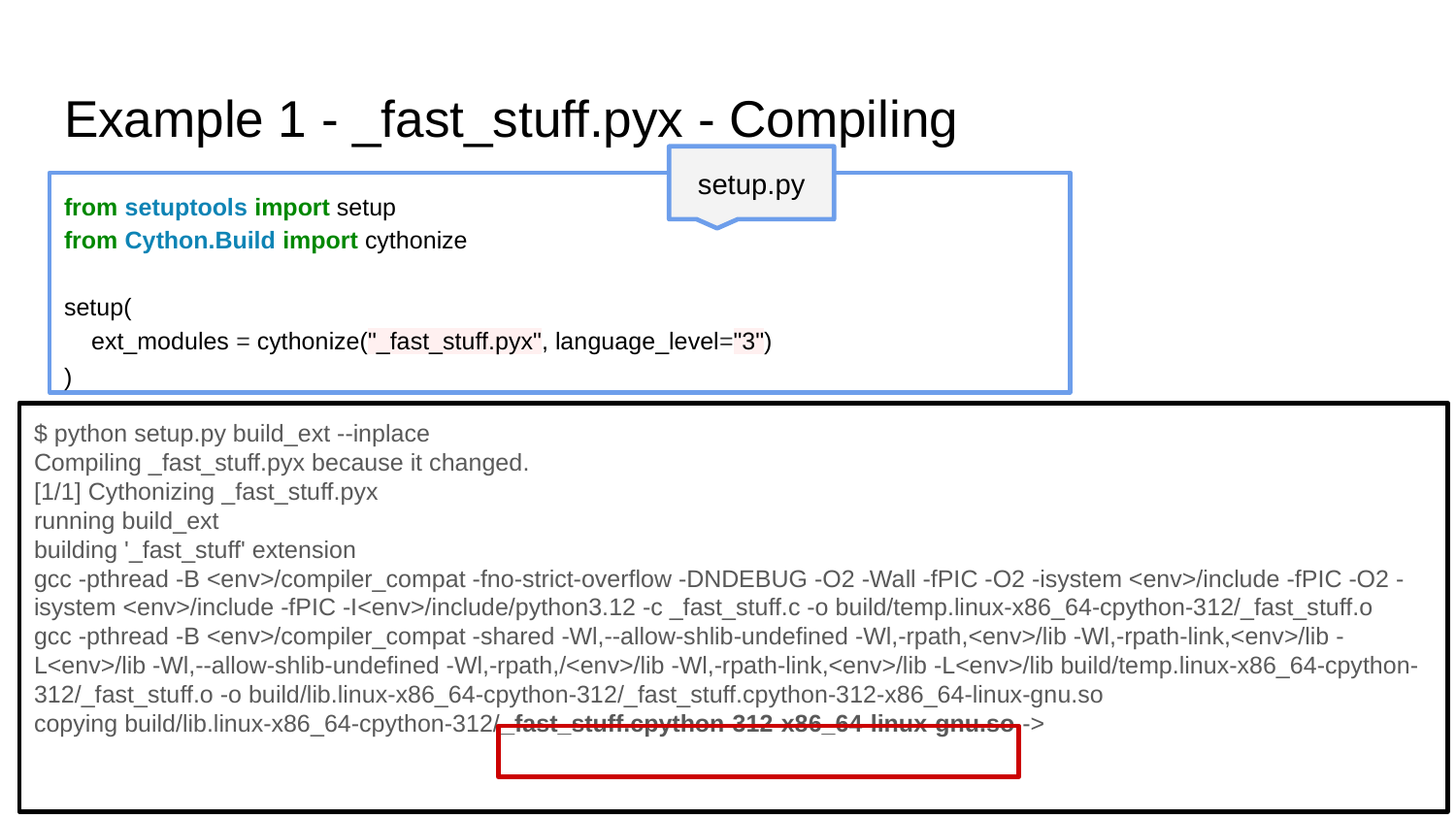

# Example 1 - _fast_stuff.pyx - Compiling
setup.py
from setuptools import setup
from Cython.Build import cythonize

setup(
    ext_modules = cythonize("_fast_stuff.pyx", language_level="3")
)

$ python setup.py build_ext --inplace
Compiling _fast_stuff.pyx because it changed.
[1/1] Cythonizing _fast_stuff.pyx
running build_ext
building '_fast_stuff' extension
gcc -pthread -B <env>/compiler_compat -fno-strict-overflow -DNDEBUG -O2 -Wall -fPIC -O2 -isystem <env>/include -fPIC -O2 -isystem <env>/include -fPIC -I<env>/include/python3.12 -c _fast_stuff.c -o build/temp.linux-x86_64-cpython-312/_fast_stuff.o
gcc -pthread -B <env>/compiler_compat -shared -Wl,--allow-shlib-undefined -Wl,-rpath,<env>/lib -Wl,-rpath-link,<env>/lib -L<env>/lib -Wl,--allow-shlib-undefined -Wl,-rpath,/<env>/lib -Wl,-rpath-link,<env>/lib -L<env>/lib build/temp.linux-x86_64-cpython-312/_fast_stuff.o -o build/lib.linux-x86_64-cpython-312/_fast_stuff.cpython-312-x86_64-linux-gnu.so
copying build/lib.linux-x86_64-cpython-312/_fast_stuff.cpython-312-x86_64-linux-gnu.so ->